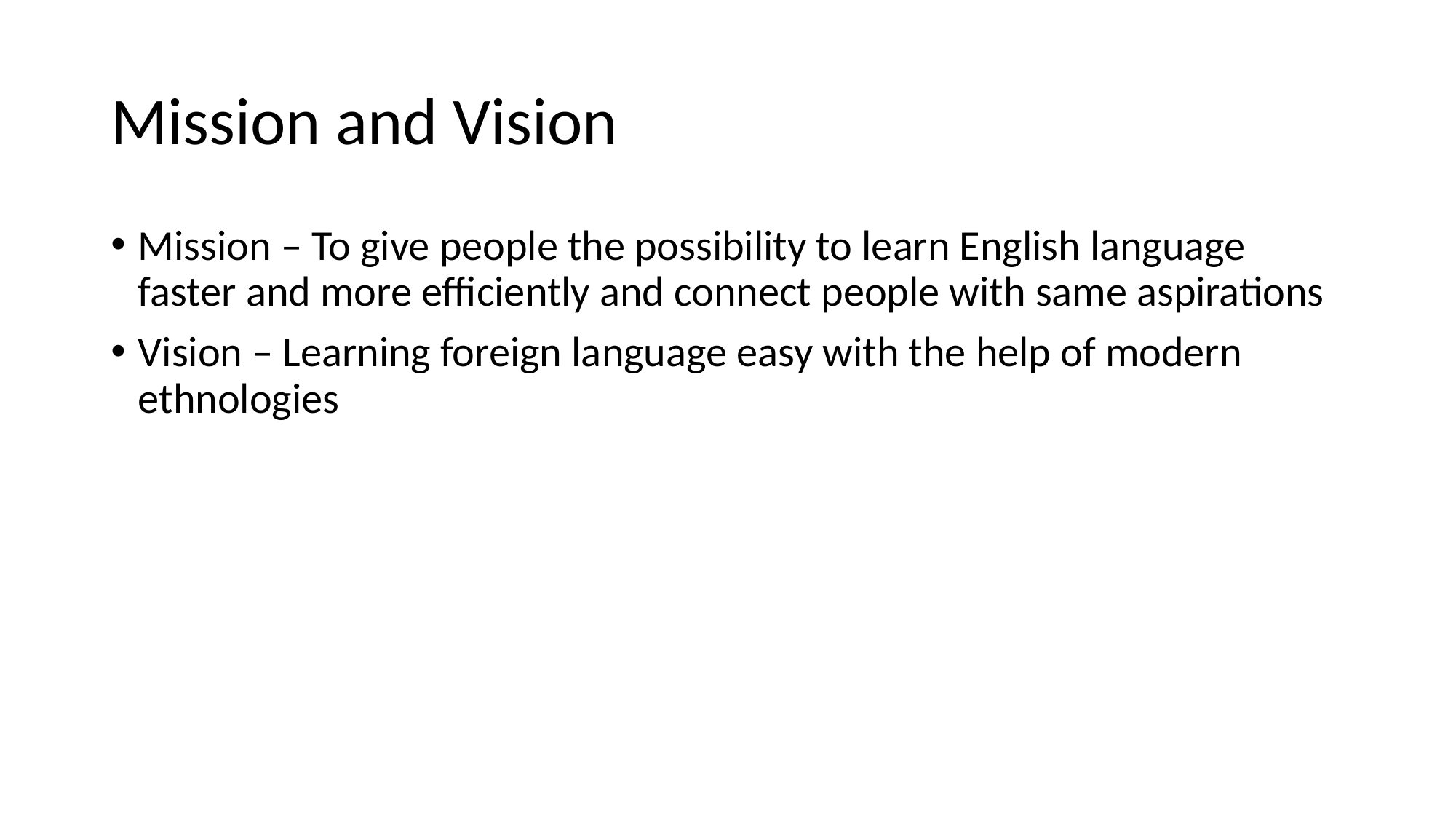

# Mission and Vision
Mission – To give people the possibility to learn English language faster and more efficiently and connect people with same aspirations
Vision – Learning foreign language easy with the help of modern ethnologies